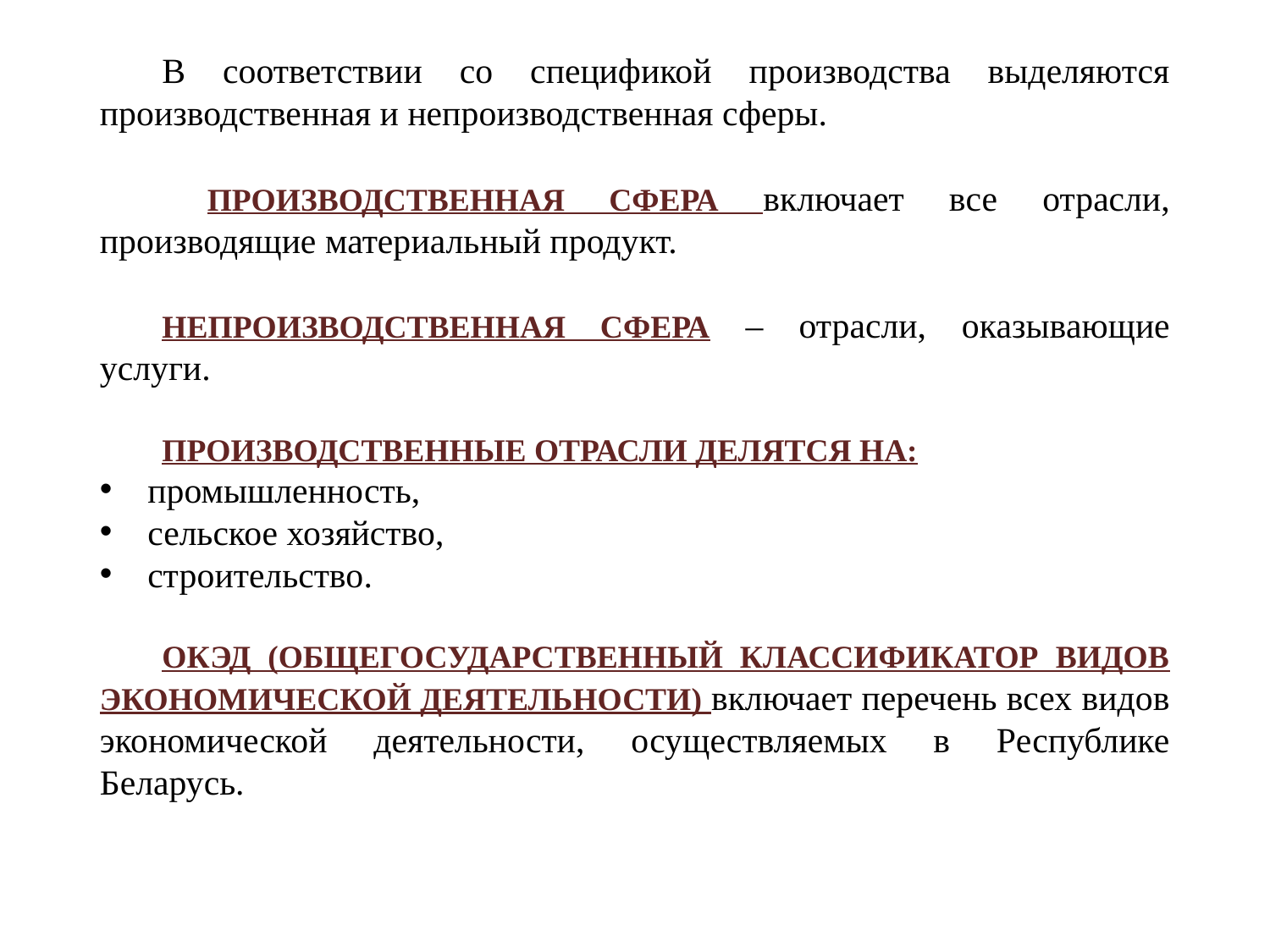

В соответствии со спецификой производства выделяются производственная и непроизводственная сферы.

 Производственная сфера включает все отрасли, производящие материальный продукт.

Непроизводственная сфера – отрасли, оказывающие услуги.

Производственные отрасли делятся на:
промышленность,
сельское хозяйство,
строительство.

ОКЭД (общегосударственный классификатор видов экономической деятельности) включает перечень всех видов экономической деятельности, осуществляемых в Республике Беларусь.